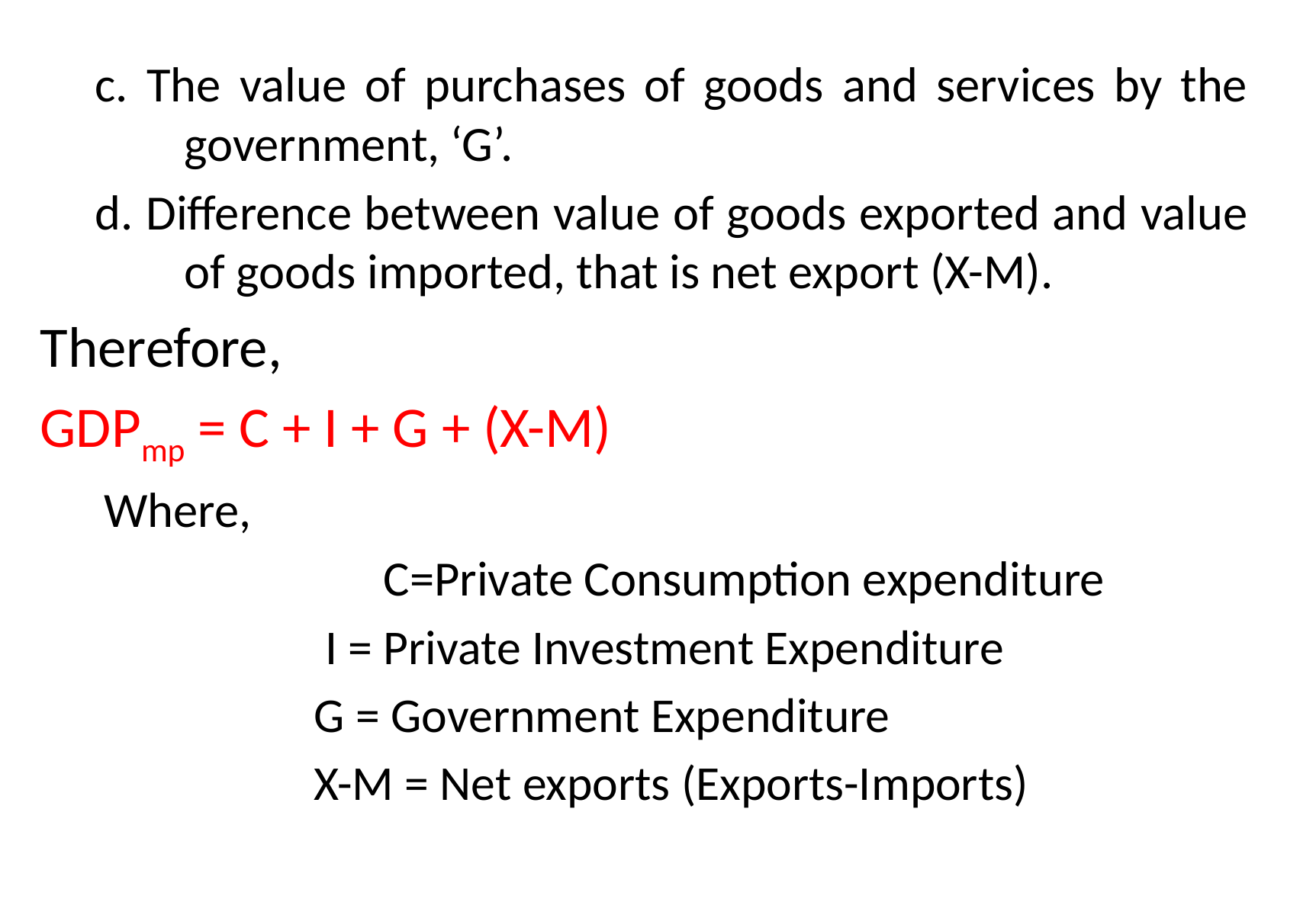

c. The value of purchases of goods and services by the government, ‘G’.
d. Difference between value of goods exported and value of goods imported, that is net export (X-M).
Therefore,
GDPmp = C + I + G + (X-M)
Where,
			 C=Private Consumption expenditure
		 I = Private Investment Expenditure
		G = Government Expenditure
		X-M = Net exports (Exports-Imports)